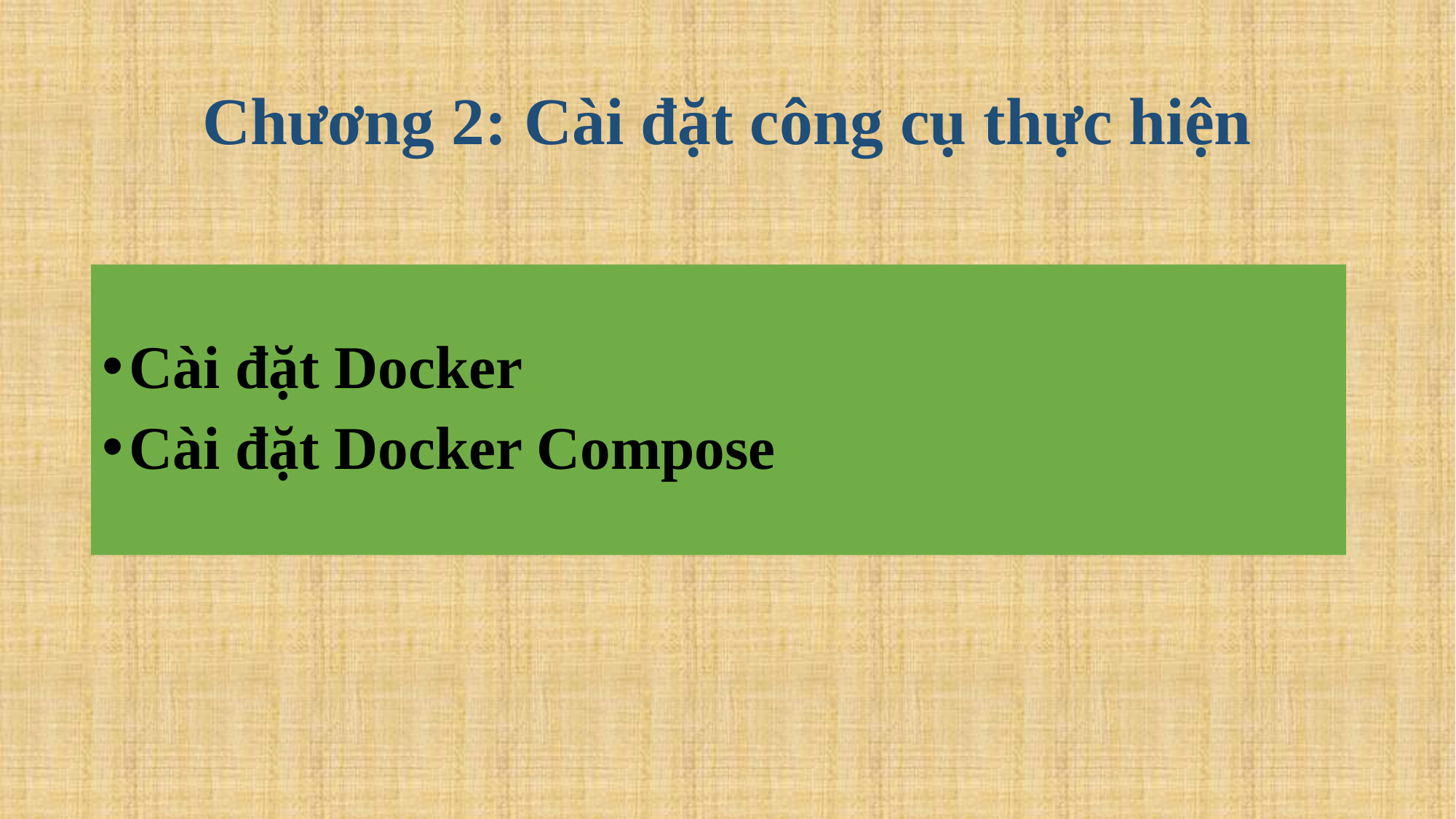

# Chương 2: Cài đặt công cụ thực hiện

Cài đặt Docker
Cài đặt Docker Compose